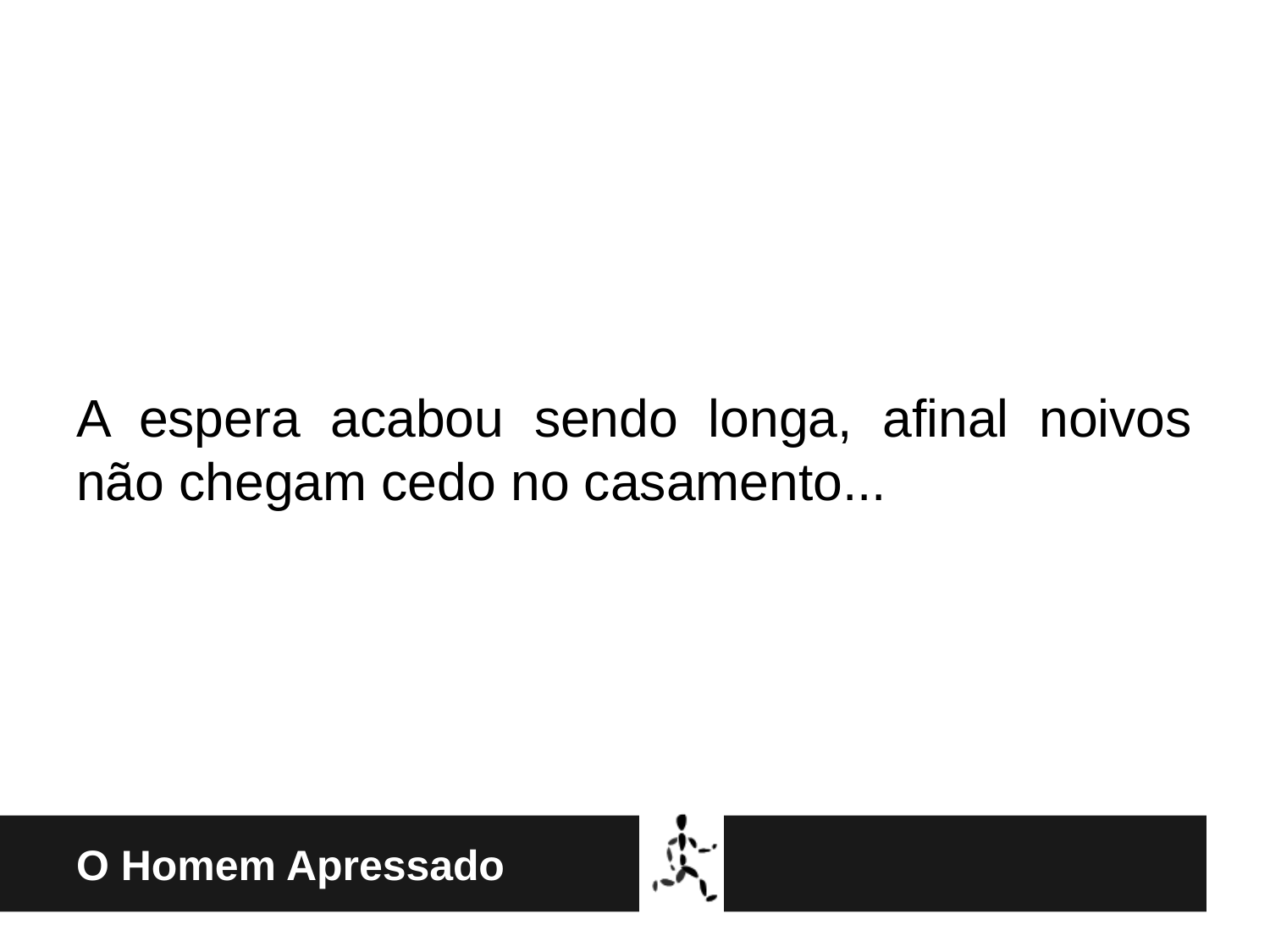

A espera acabou sendo longa, afinal noivos não chegam cedo no casamento...

O Homem Apressado